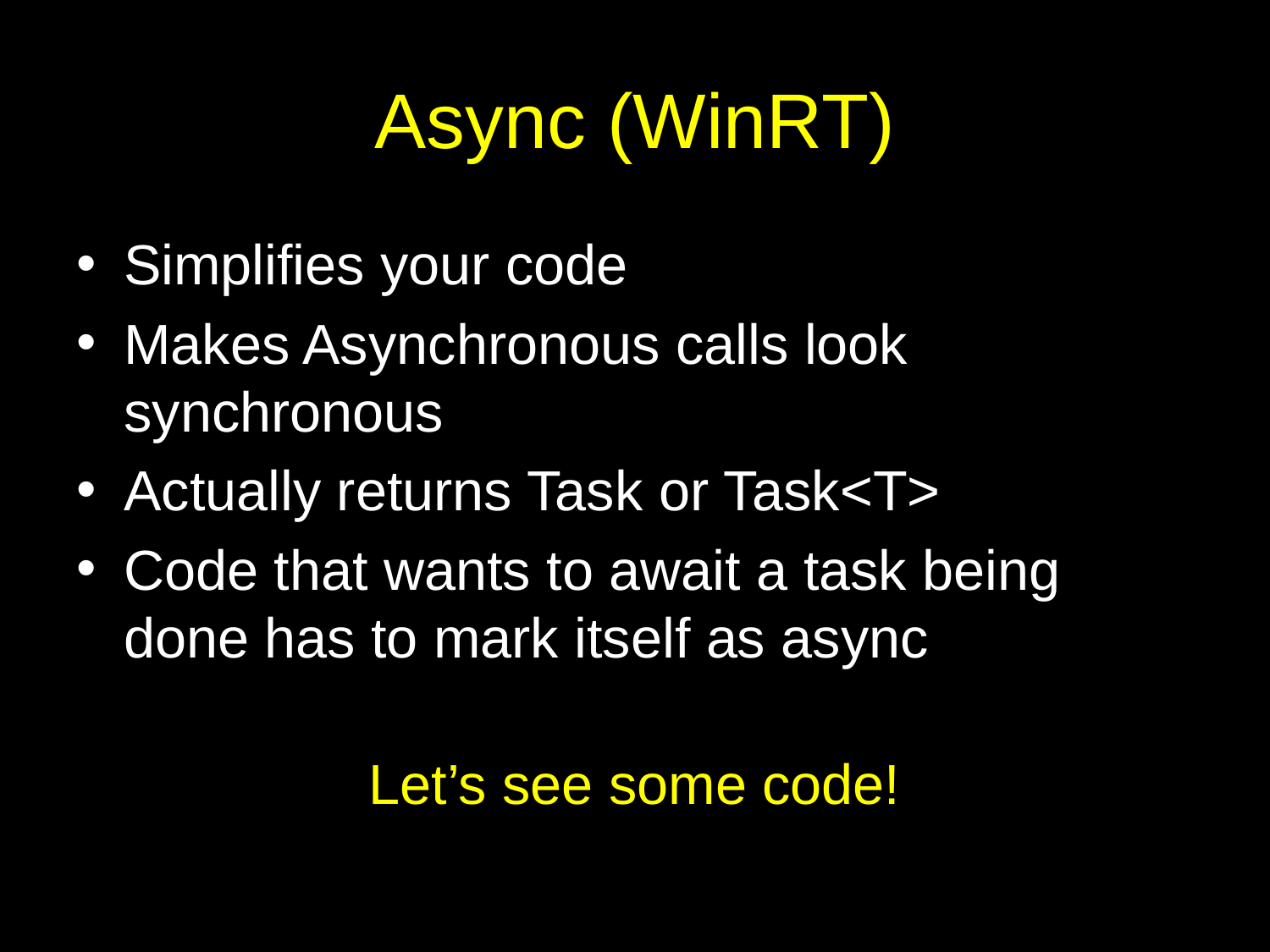

# Async (WinRT)
Simplifies your code
Makes Asynchronous calls look synchronous
Actually returns Task or Task<T>
Code that wants to await a task being done has to mark itself as async
Let’s see some code!